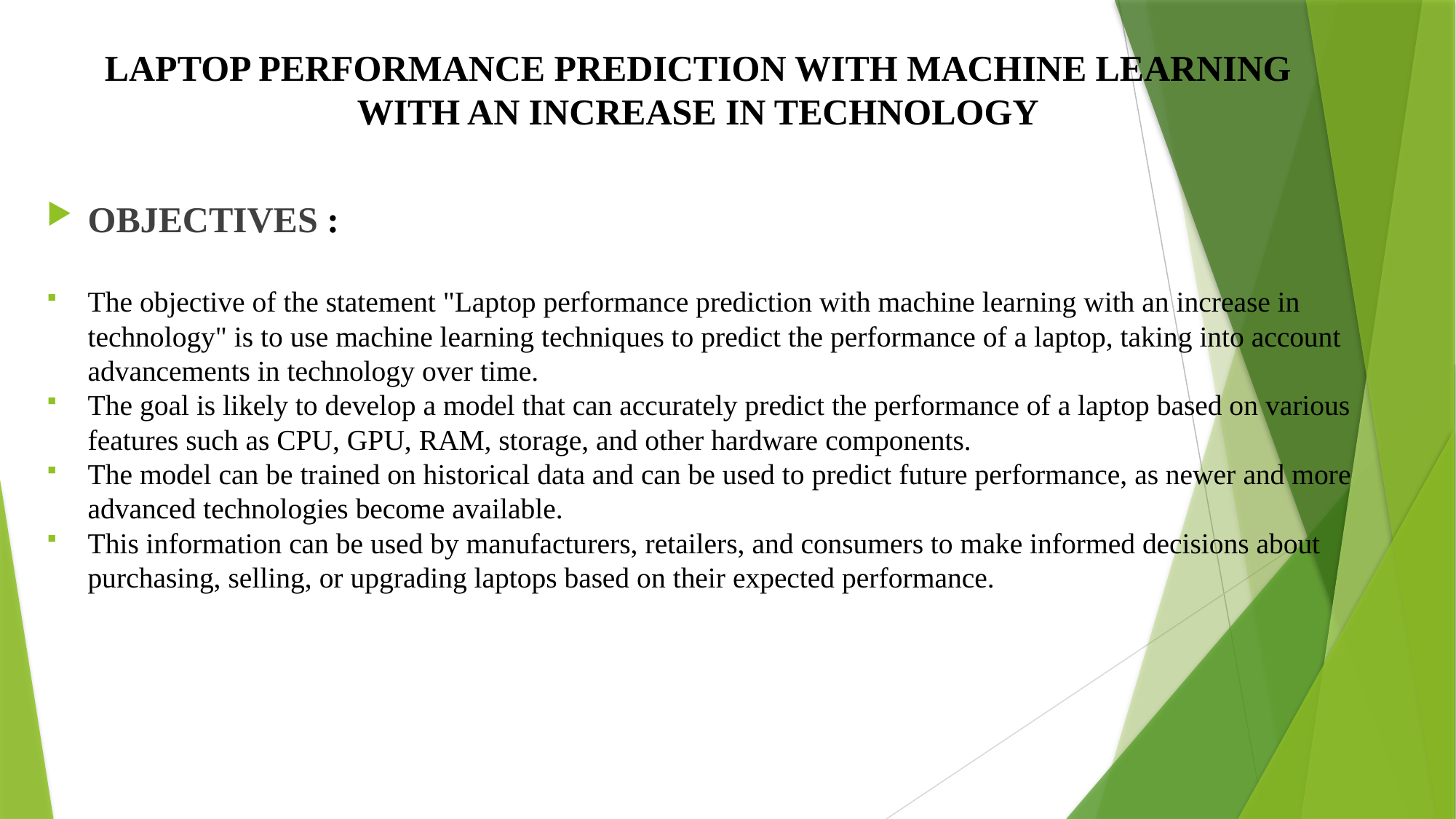

# LAPTOP PERFORMANCE PREDICTION WITH MACHINE LEARNING WITH AN INCREASE IN TECHNOLOGY
OBJECTIVES :

The objective of the statement "Laptop performance prediction with machine learning with an increase in technology" is to use machine learning techniques to predict the performance of a laptop, taking into account advancements in technology over time.
The goal is likely to develop a model that can accurately predict the performance of a laptop based on various features such as CPU, GPU, RAM, storage, and other hardware components.
The model can be trained on historical data and can be used to predict future performance, as newer and more advanced technologies become available.
This information can be used by manufacturers, retailers, and consumers to make informed decisions about purchasing, selling, or upgrading laptops based on their expected performance.